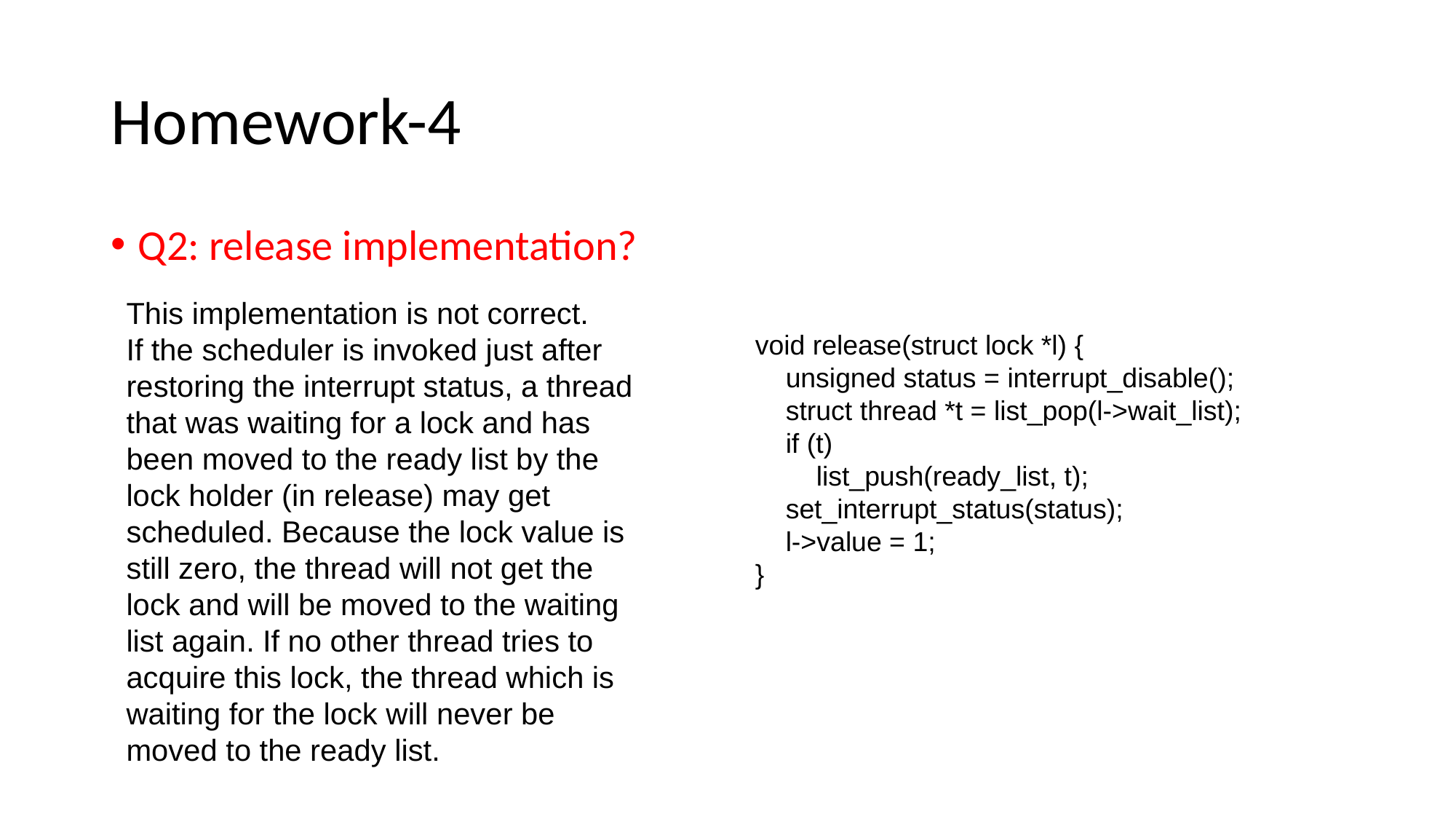

# Homework-4
Q2: release implementation?
This implementation is not correct.
If the scheduler is invoked just after restoring the interrupt status, a thread that was waiting for a lock and has been moved to the ready list by the lock holder (in release) may get scheduled. Because the lock value is still zero, the thread will not get the lock and will be moved to the waiting list again. If no other thread tries to acquire this lock, the thread which is waiting for the lock will never be moved to the ready list.
void release(struct lock *l) {
    unsigned status = interrupt_disable();
    struct thread *t = list_pop(l->wait_list);
    if (t)
        list_push(ready_list, t);
    set_interrupt_status(status);
    l->value = 1;
}